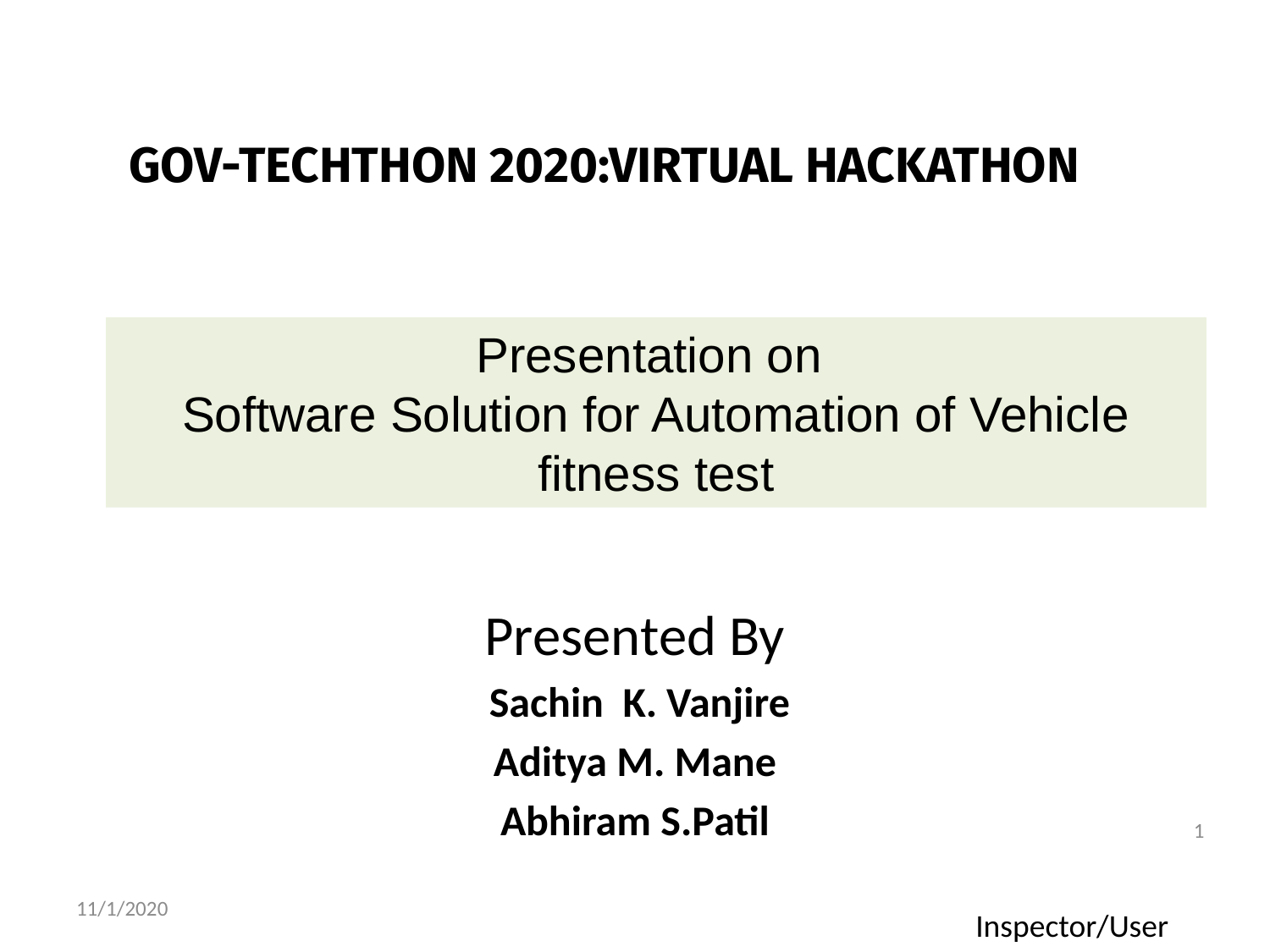

GOV-TECHTHON 2020:VIRTUAL HACKATHON
Presentation on
Software Solution for Automation of Vehicle fitness test
Presented By
 Sachin  K. Vanjire
Aditya M. Mane
Abhiram S.Patil

1
11/1/2020
Inspector/User